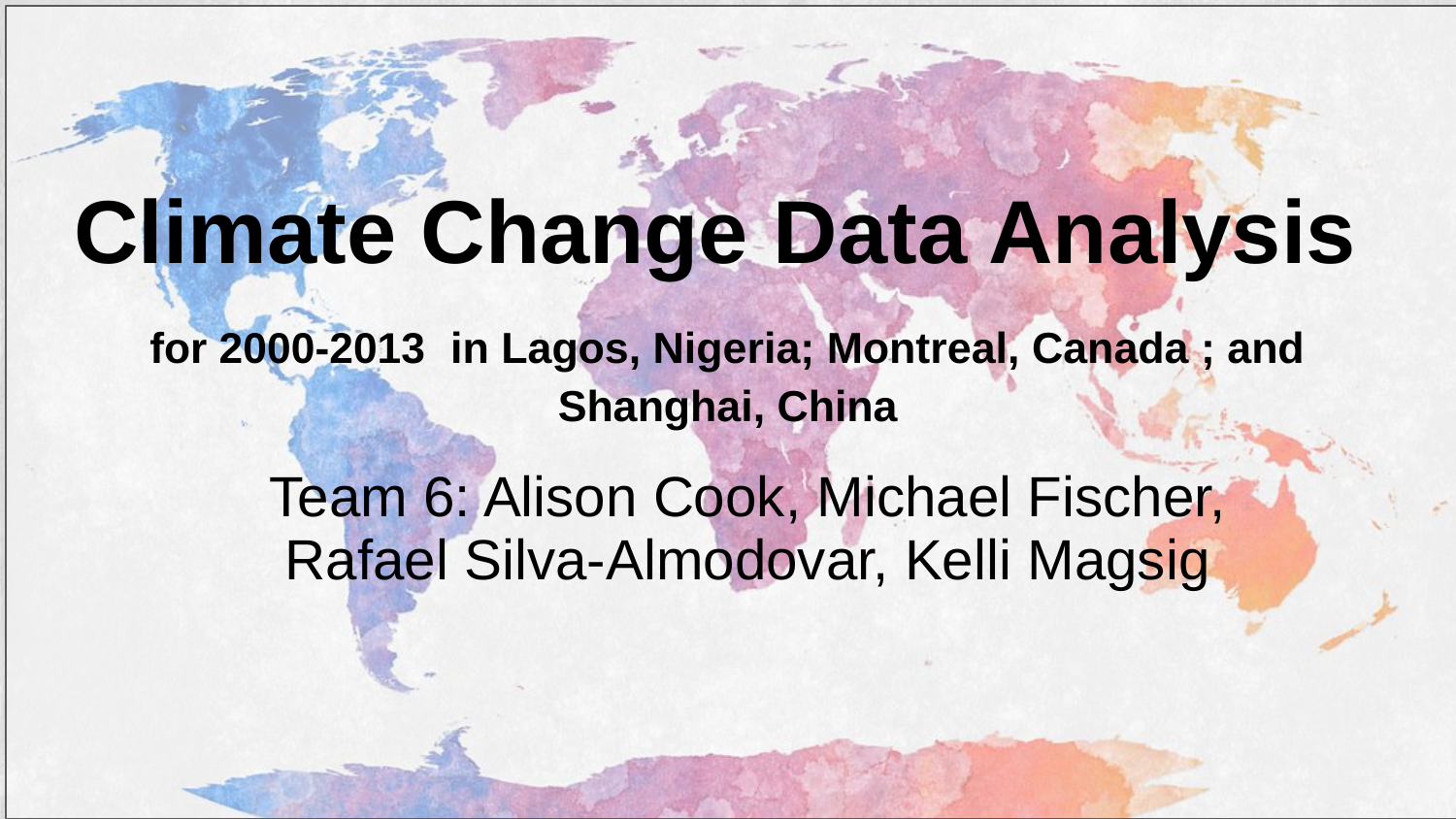

# Climate Change Data Analysis
for 2000-2013 in Lagos, Nigeria; Montreal, Canada ; and Shanghai, China
Team 6: Alison Cook, Michael Fischer, Rafael Silva-Almodovar, Kelli Magsig